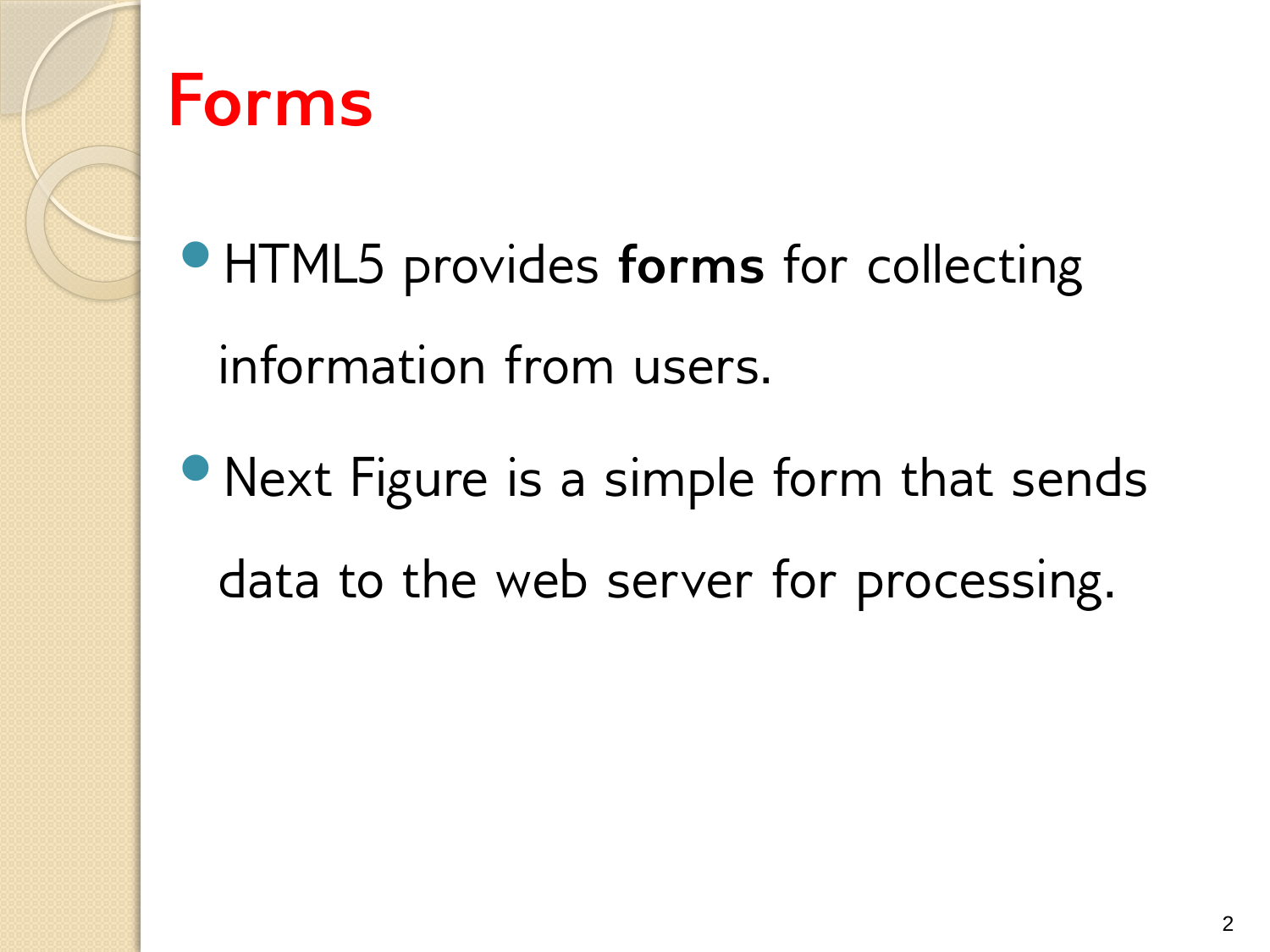

# Forms
HTML5 provides forms for collecting information from users.
Next Figure is a simple form that sends data to the web server for processing.

2